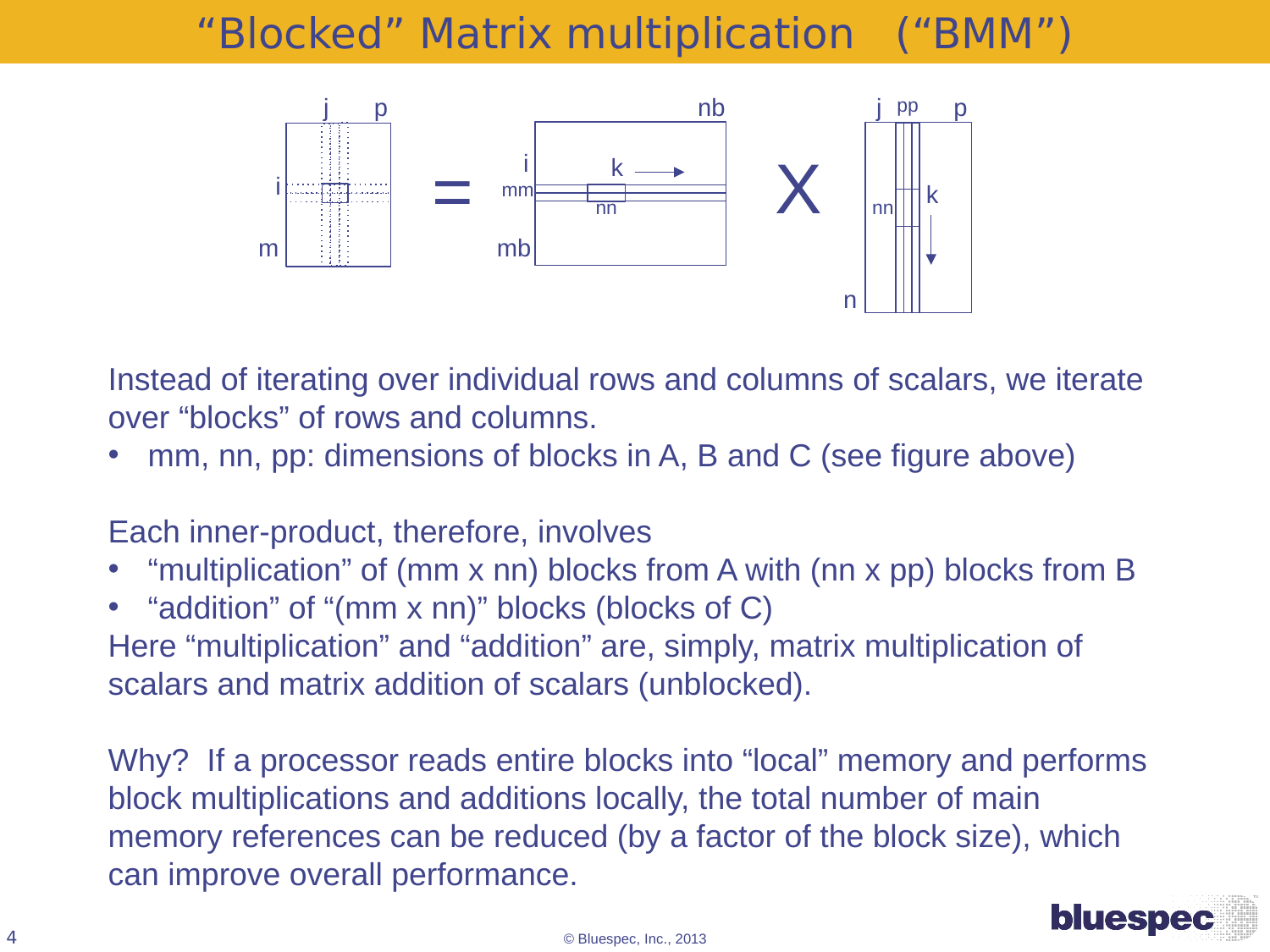

“Blocked” Matrix multiplication   (“BMM”)
j
p
nb
j
p
pp

X
=
i
k
i

mm
k

nn
nn

m
mb
n
Instead of iterating over individual rows and columns of scalars, we iterate over “blocks” of rows and columns.
mm, nn, pp: dimensions of blocks in A, B and C (see figure above)

Each inner-product, therefore, involves
“multiplication” of (mm x nn) blocks from A with (nn x pp) blocks from B
“addition” of “(mm x nn)” blocks (blocks of C)
Here “multiplication” and “addition” are, simply, matrix multiplication of scalars and matrix addition of scalars (unblocked).

Why?  If a processor reads entire blocks into “local” memory and performs block multiplications and additions locally, the total number of main memory references can be reduced (by a factor of the block size), which can improve overall performance.
4